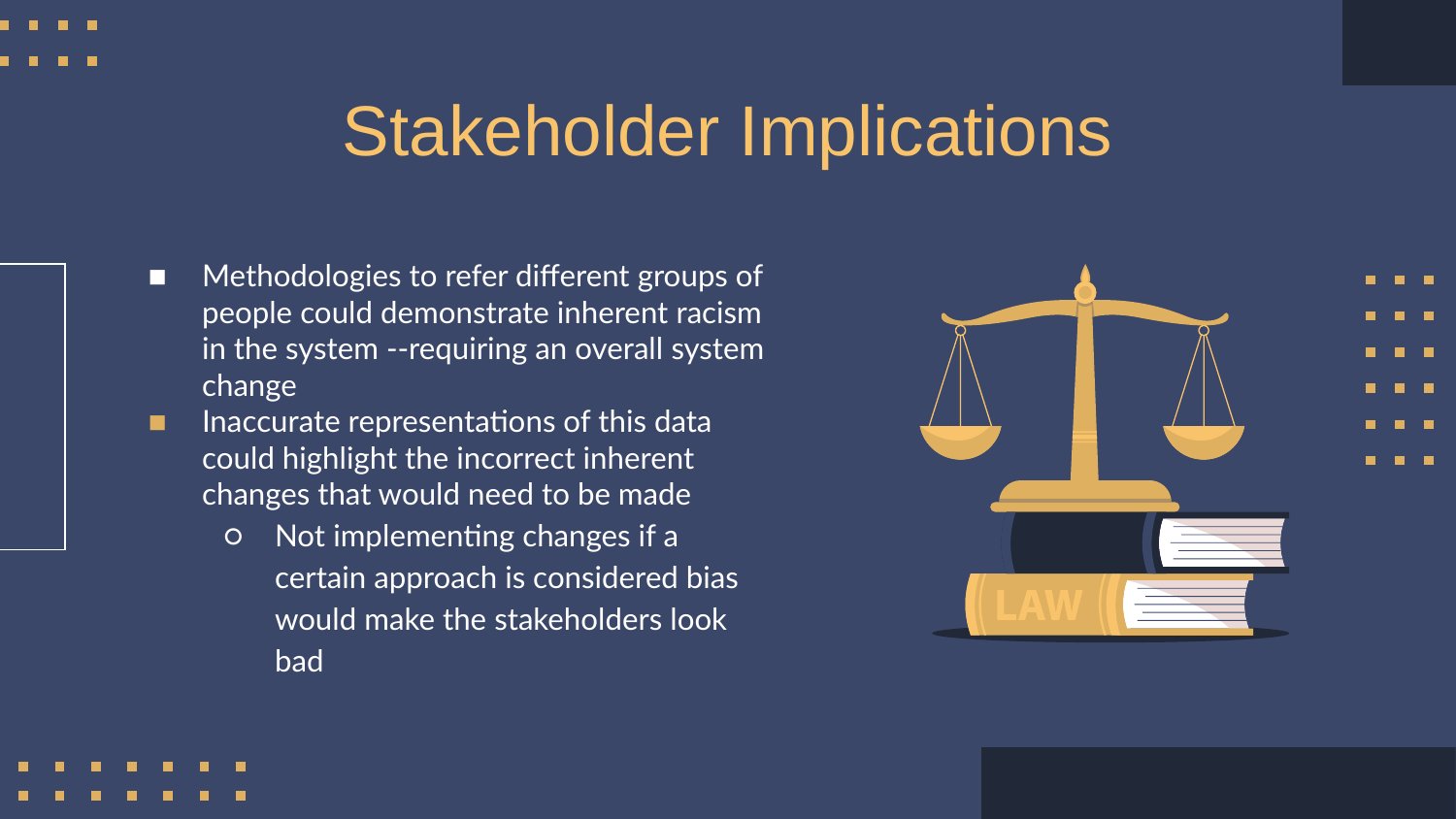

# Stakeholder Implications
Methodologies to refer different groups of people could demonstrate inherent racism in the system --requiring an overall system change
Inaccurate representations of this data could highlight the incorrect inherent changes that would need to be made
Not implementing changes if a certain approach is considered bias would make the stakeholders look bad